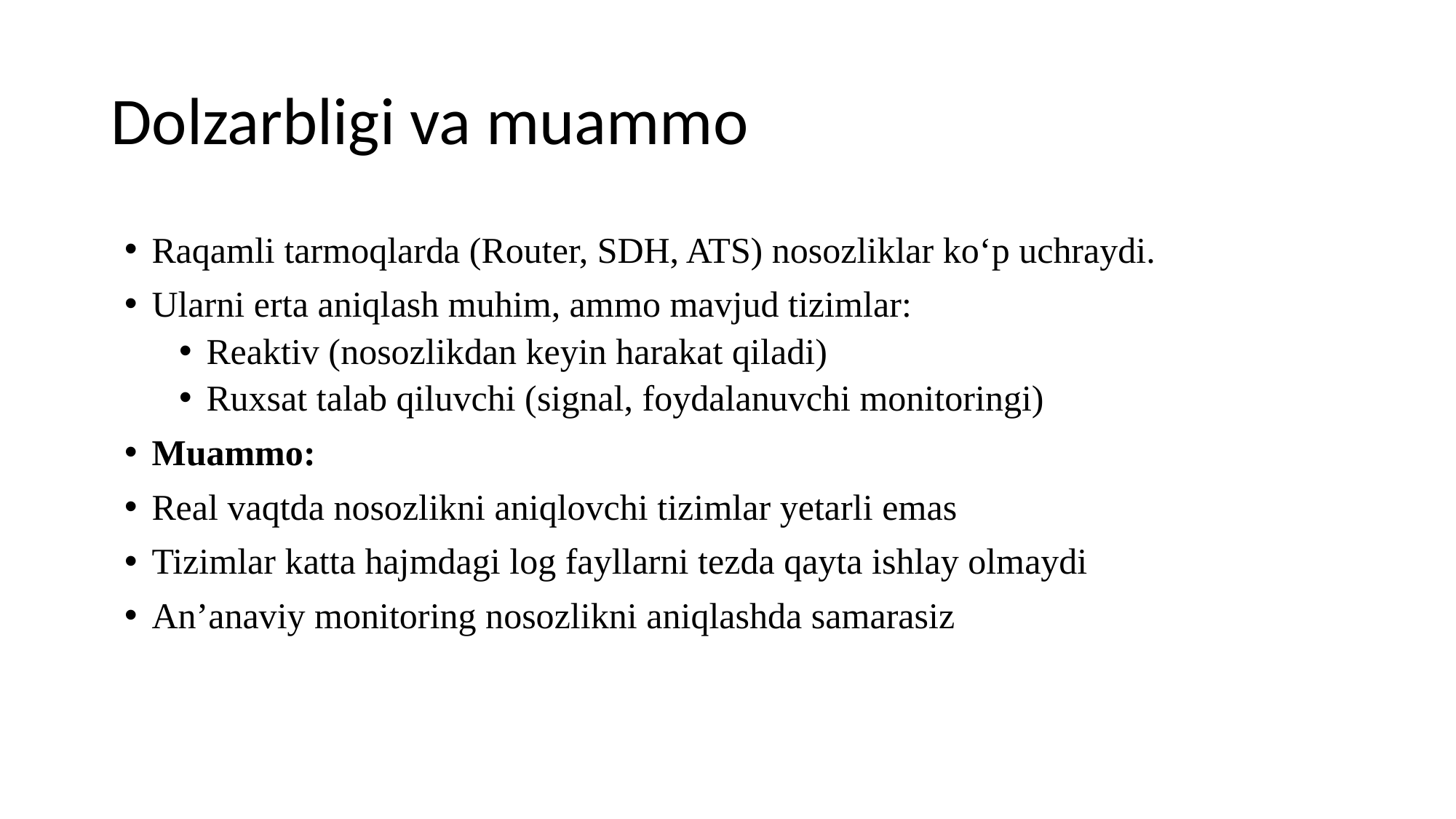

# Dolzarbligi va muammo
Raqamli tarmoqlarda (Router, SDH, ATS) nosozliklar ko‘p uchraydi.
Ularni erta aniqlash muhim, ammo mavjud tizimlar:
Reaktiv (nosozlikdan keyin harakat qiladi)
Ruxsat talab qiluvchi (signal, foydalanuvchi monitoringi)
Muammo:
Real vaqtda nosozlikni aniqlovchi tizimlar yetarli emas
Tizimlar katta hajmdagi log fayllarni tezda qayta ishlay olmaydi
An’anaviy monitoring nosozlikni aniqlashda samarasiz